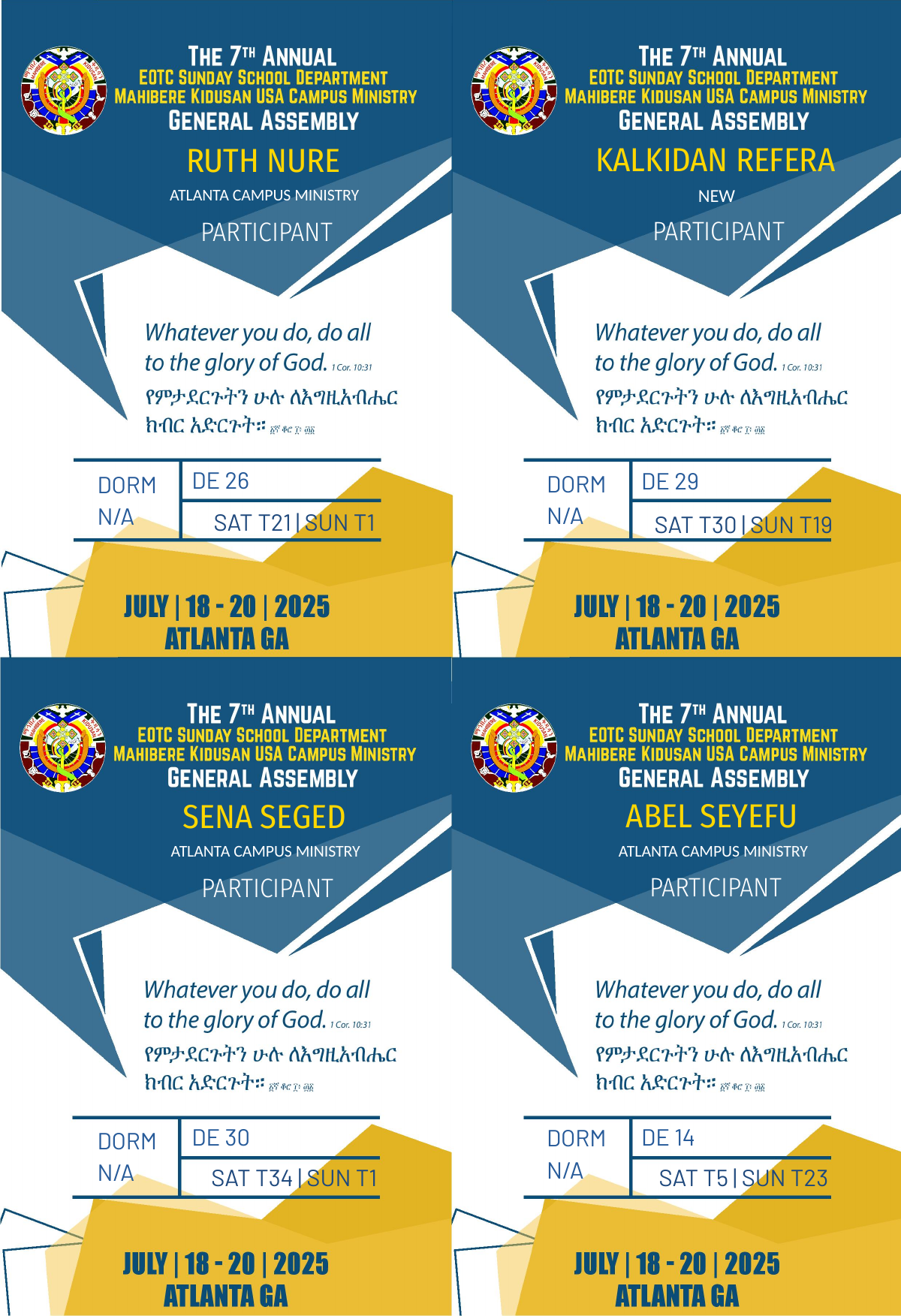

KALKIDAN REFERA
RUTH NURE
NEW
ATLANTA CAMPUS MINISTRY
PARTICIPANT
PARTICIPANT
DE 26
DE 29
DORM
DORM
N/A
N/A
SAT T21 | SUN T1
SAT T30 | SUN T19
ABEL SEYEFU
SENA SEGED
ATLANTA CAMPUS MINISTRY
ATLANTA CAMPUS MINISTRY
PARTICIPANT
PARTICIPANT
DE 30
DE 14
DORM
DORM
N/A
N/A
SAT T34 | SUN T1
SAT T5 | SUN T23